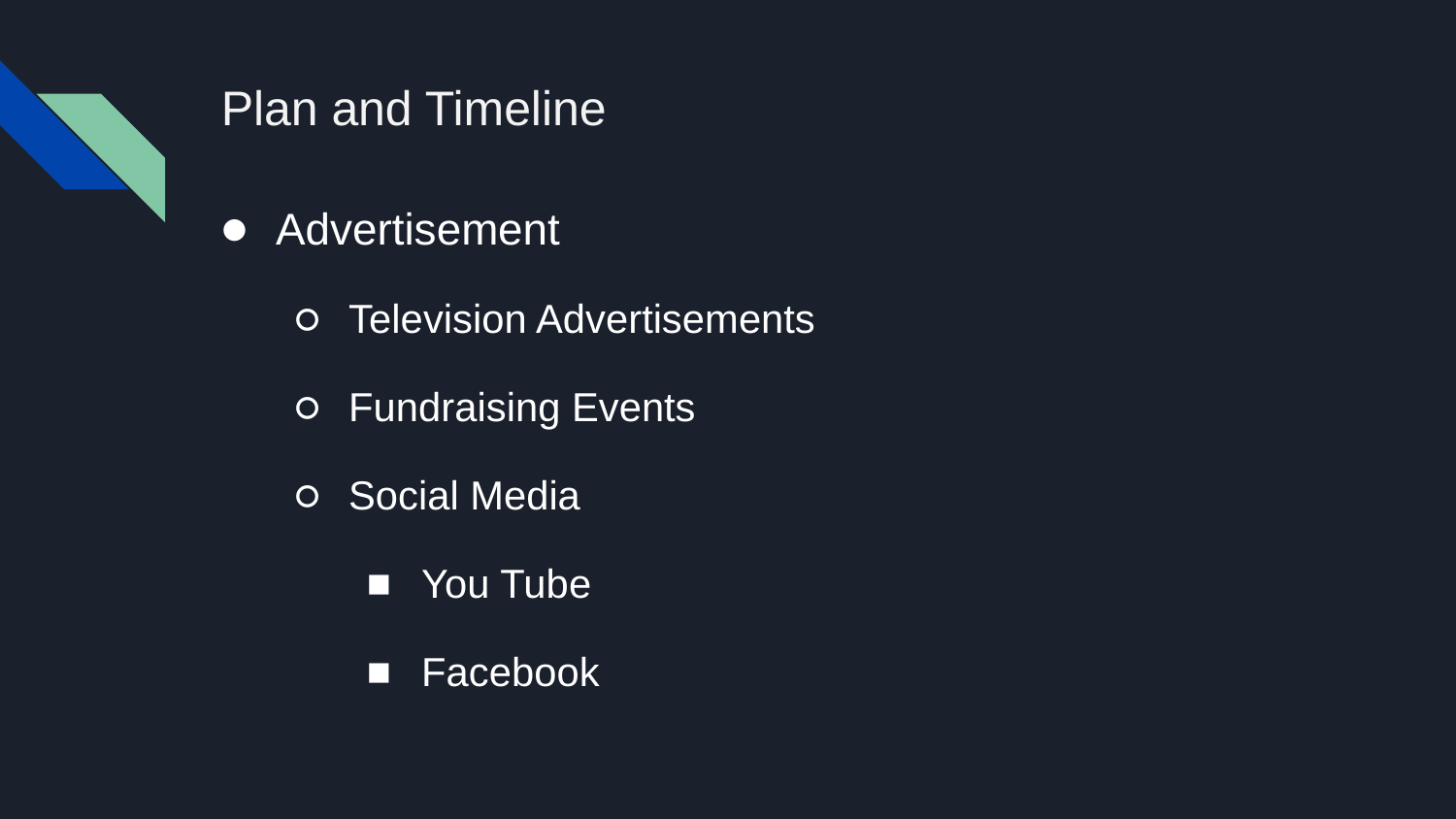

# Plan and Timeline
Advertisement
Television Advertisements
Fundraising Events
Social Media
You Tube
Facebook